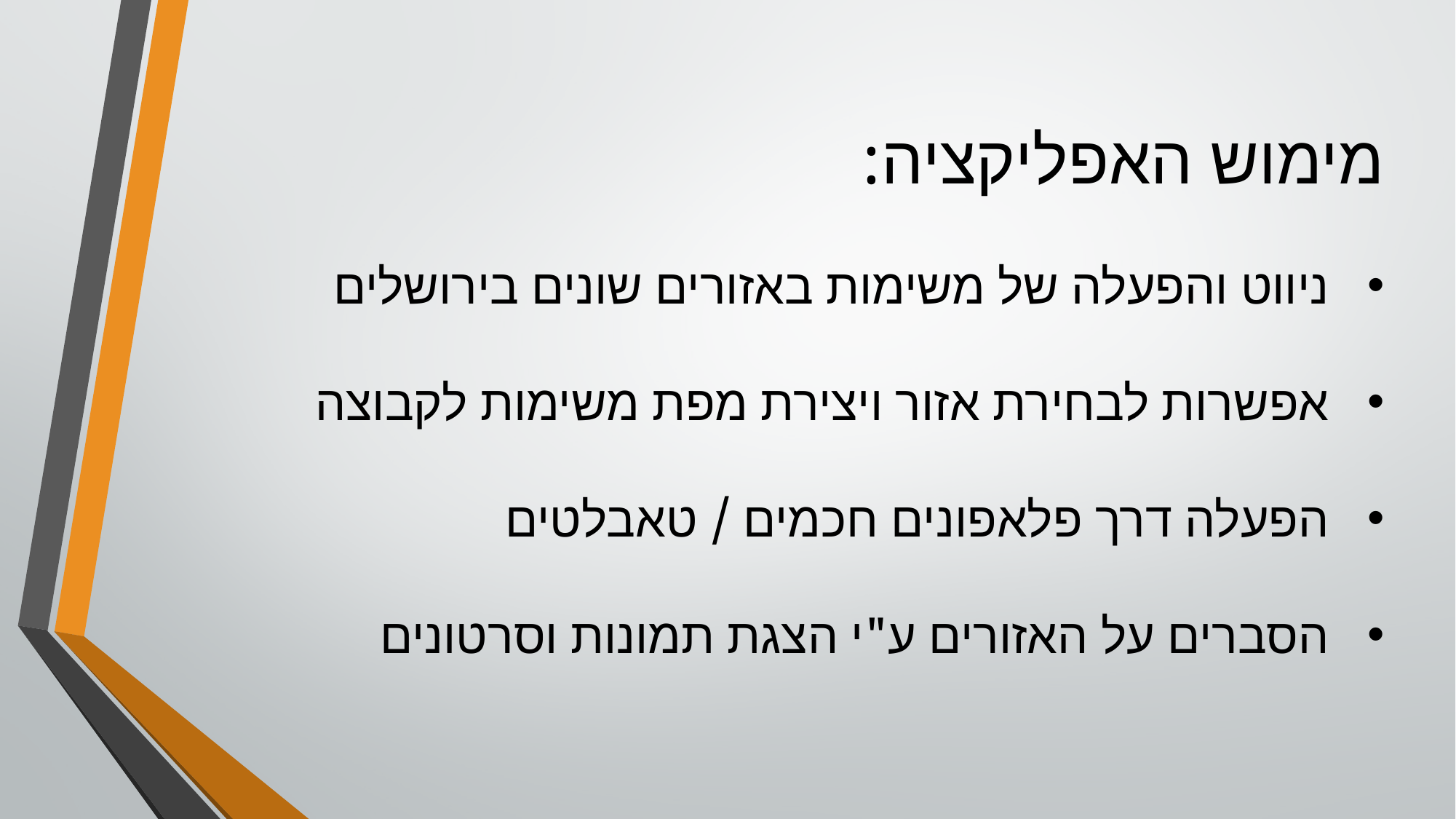

מימוש האפליקציה:
ניווט והפעלה של משימות באזורים שונים בירושלים
אפשרות לבחירת אזור ויצירת מפת משימות לקבוצה
הפעלה דרך פלאפונים חכמים / טאבלטים
הסברים על האזורים ע"י הצגת תמונות וסרטונים